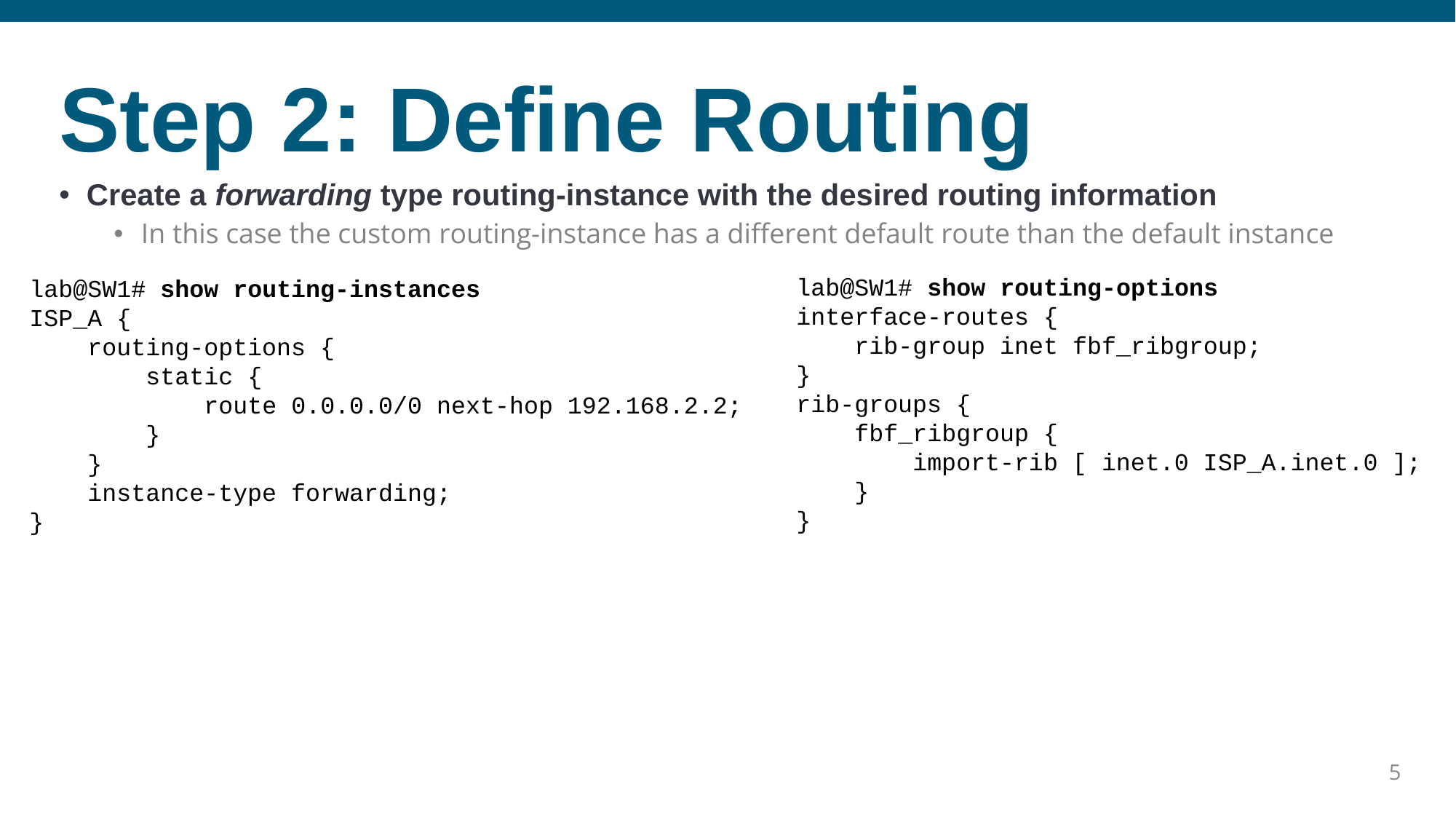

# Step 2: Define Routing
Create a forwarding type routing-instance with the desired routing information
In this case the custom routing-instance has a different default route than the default instance
lab@SW1# show routing-options
interface-routes {
    rib-group inet fbf_ribgroup;
}
rib-groups {
    fbf_ribgroup {
        import-rib [ inet.0 ISP_A.inet.0 ];
    }
}
lab@SW1# show routing-instances
ISP_A {
    routing-options {
        static {
            route 0.0.0.0/0 next-hop 192.168.2.2;
        }
    }
    instance-type forwarding;
}